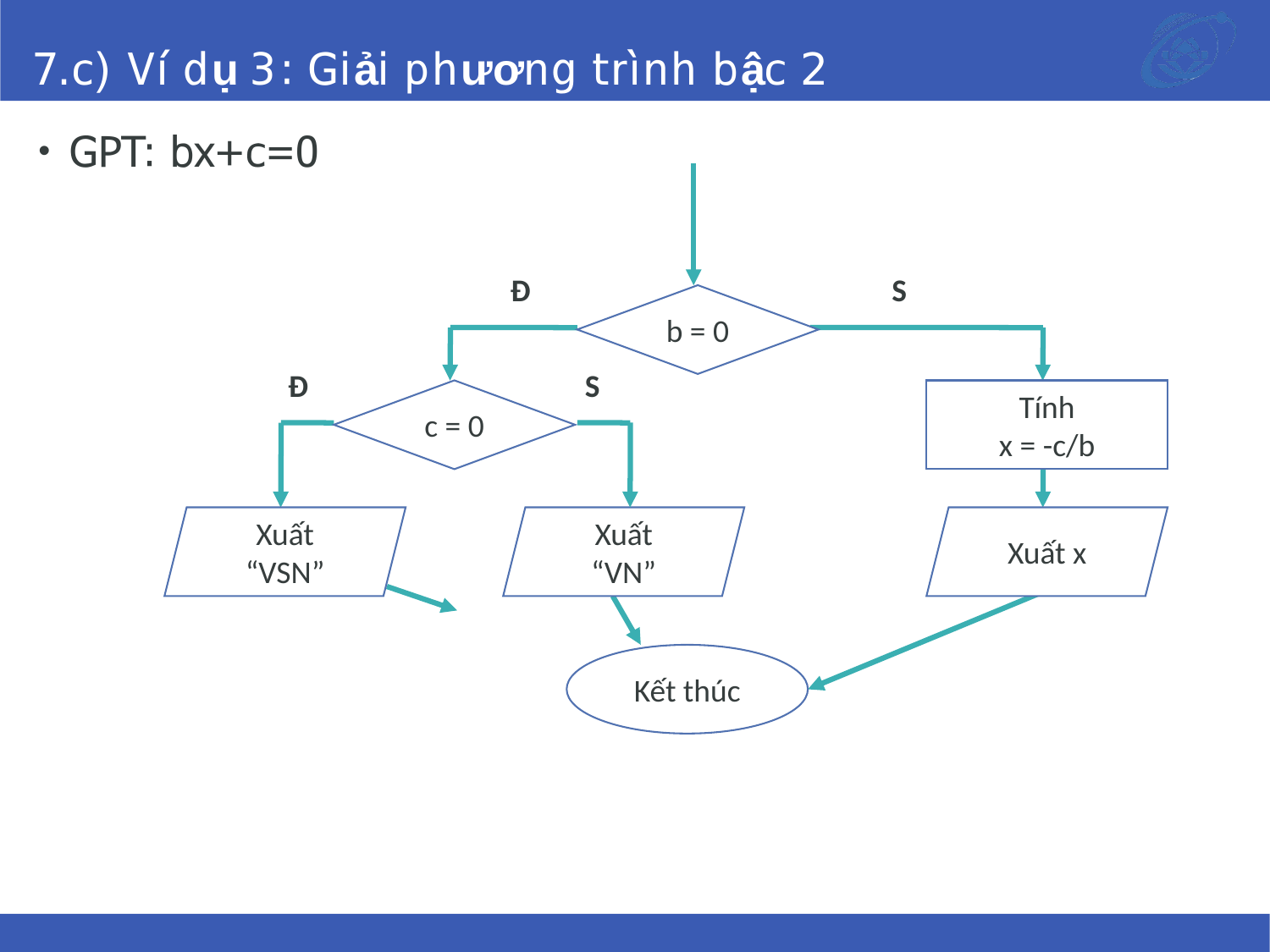

# 7.c) Ví dụ 3: Giải phương trình bậc 2
GPT: bx+c=0

Đ
S

b = 0

Đ
S

Tính
x = -c/b

c = 0

Xuất
“VSN”

Xuất
“VN”

Xuất x

Kết thúc
24